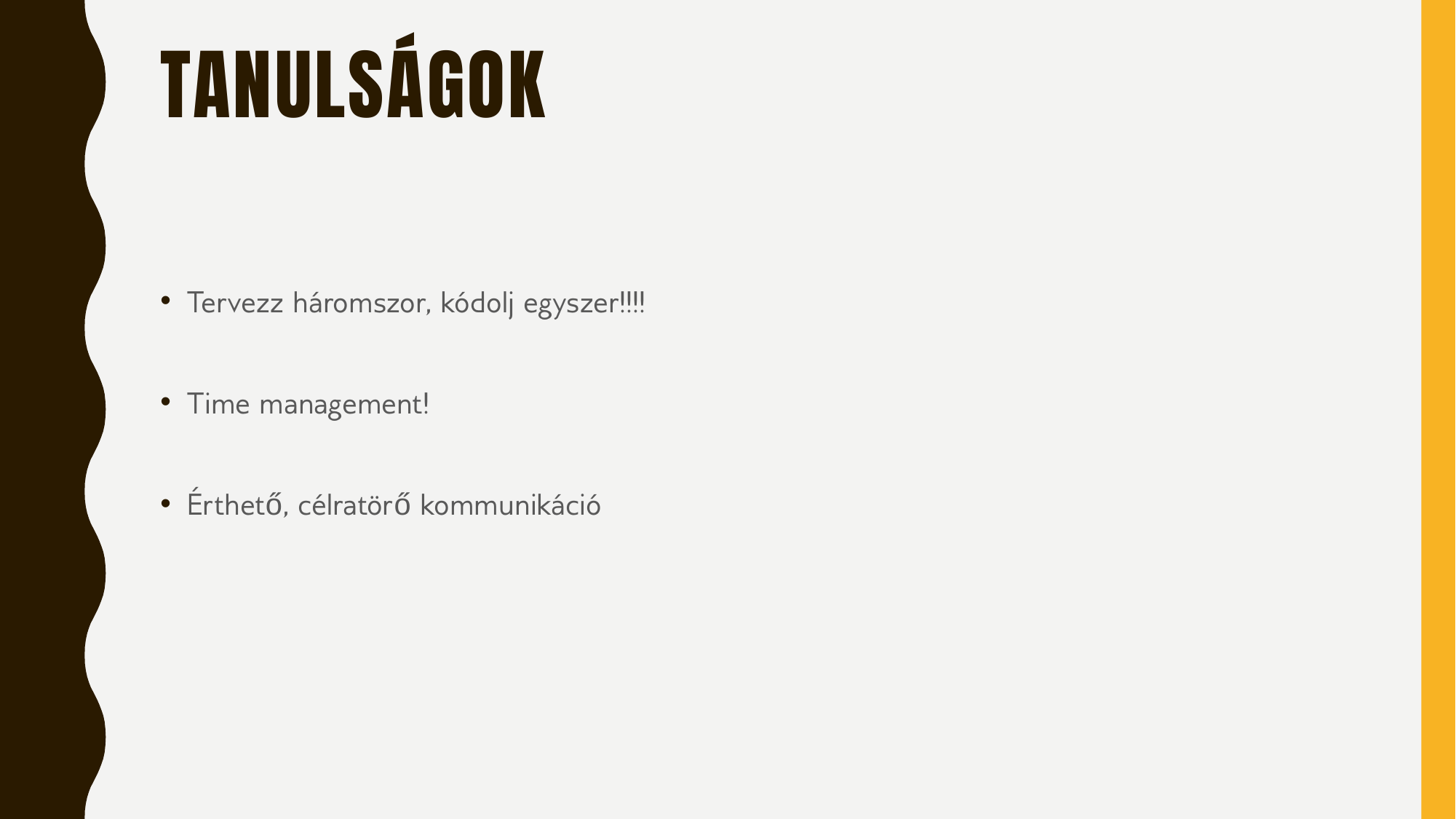

# Tanulságok
Tervezz háromszor, kódolj egyszer!!!!

Time management!

Érthető, célratörő kommunikáció